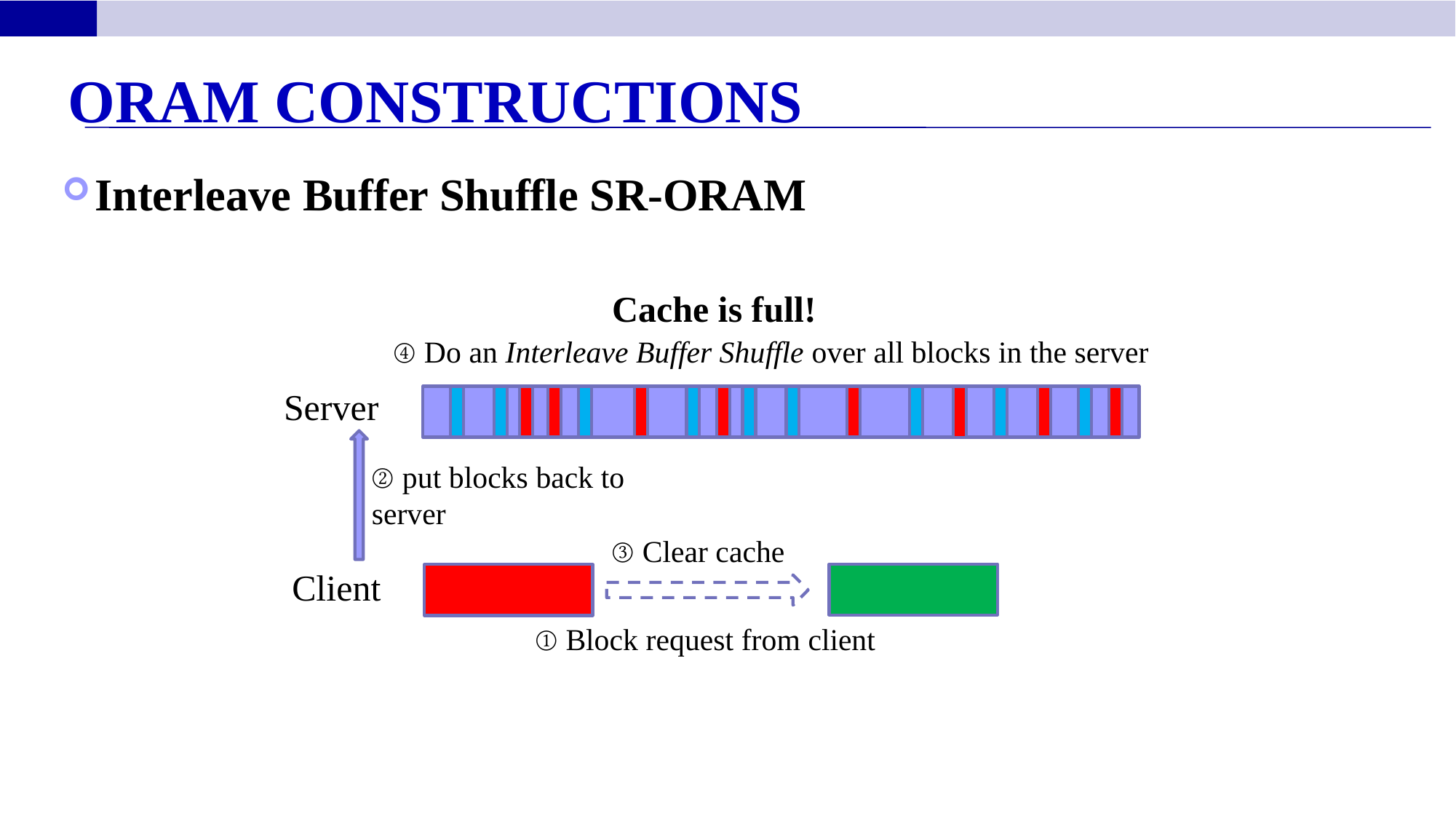

ORAM Constructions
Interleave Buffer Shuffle SR-ORAM
Cache is full!
④ Do an Interleave Buffer Shuffle over all blocks in the server

② put blocks back to server

③ Clear cache

① Block request from client
Server
Client